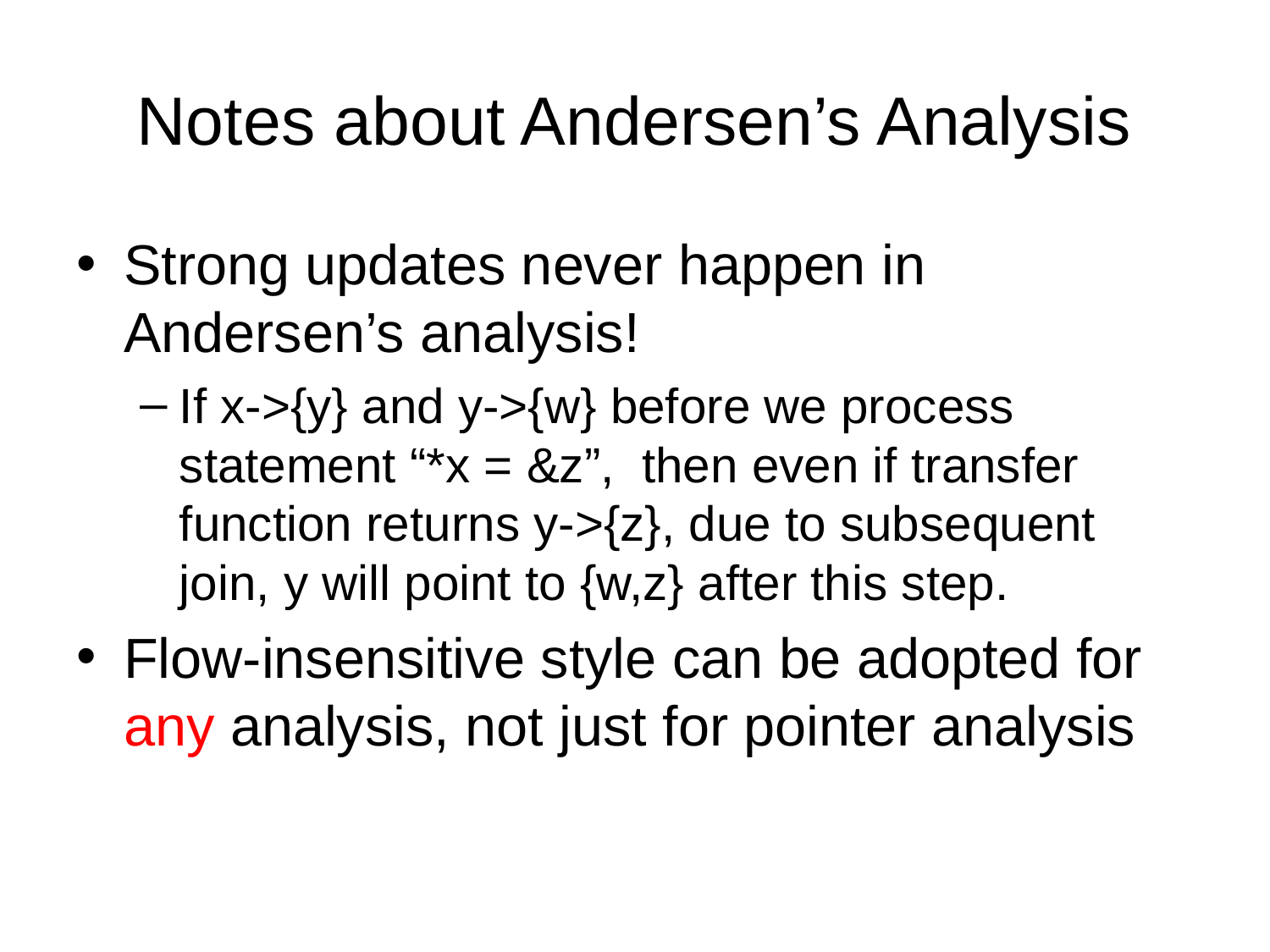

# Notes about Andersen’s Analysis
Strong updates never happen in Andersen’s analysis!
If x->{y} and y->{w} before we process statement “*x = &z”,  then even if transfer function returns y->{z}, due to subsequent join, y will point to {w,z} after this step.
Flow-insensitive style can be adopted for any analysis, not just for pointer analysis